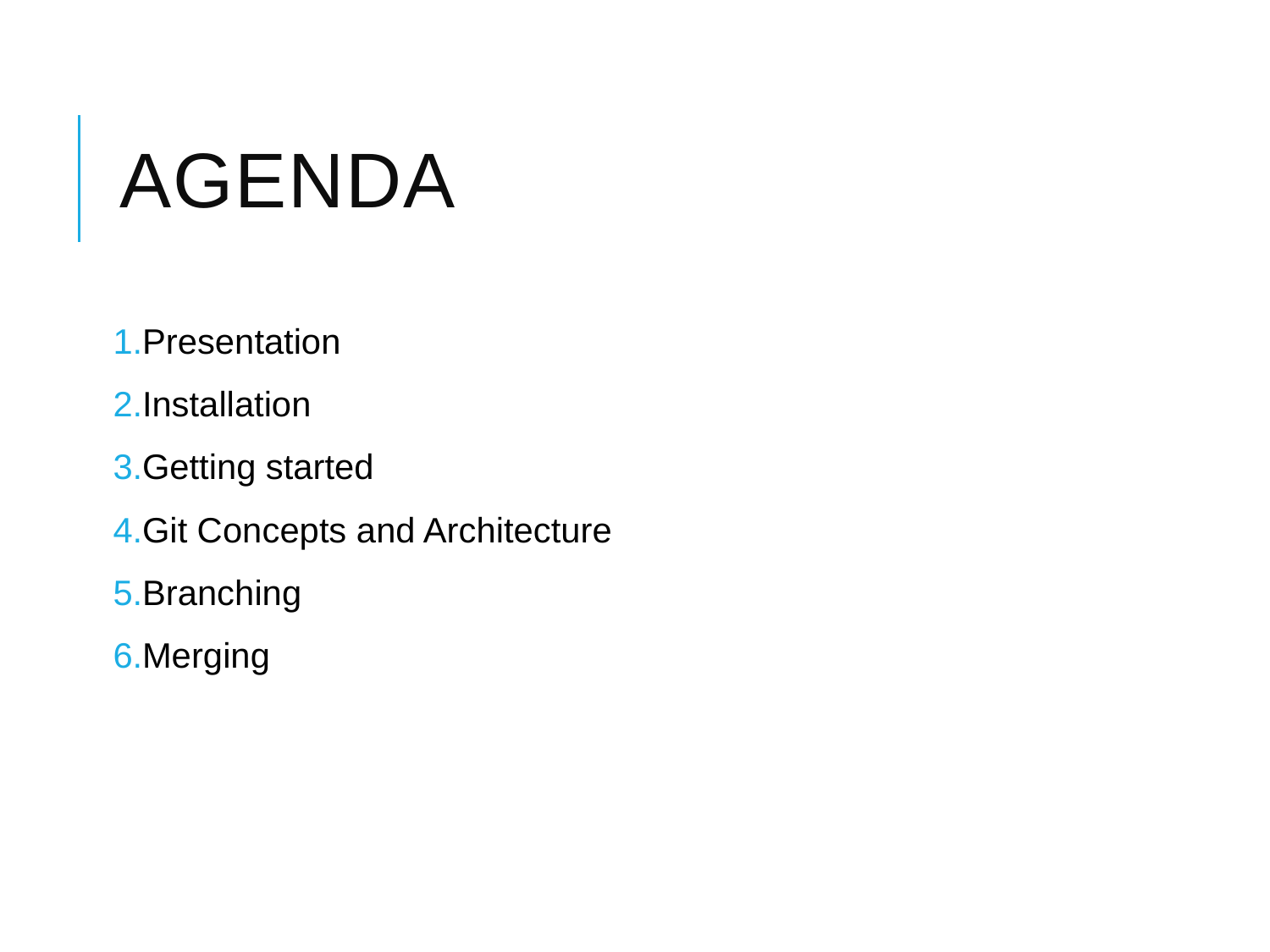

# Agenda
Presentation
Installation
Getting started
Git Concepts and Architecture
Branching
Merging